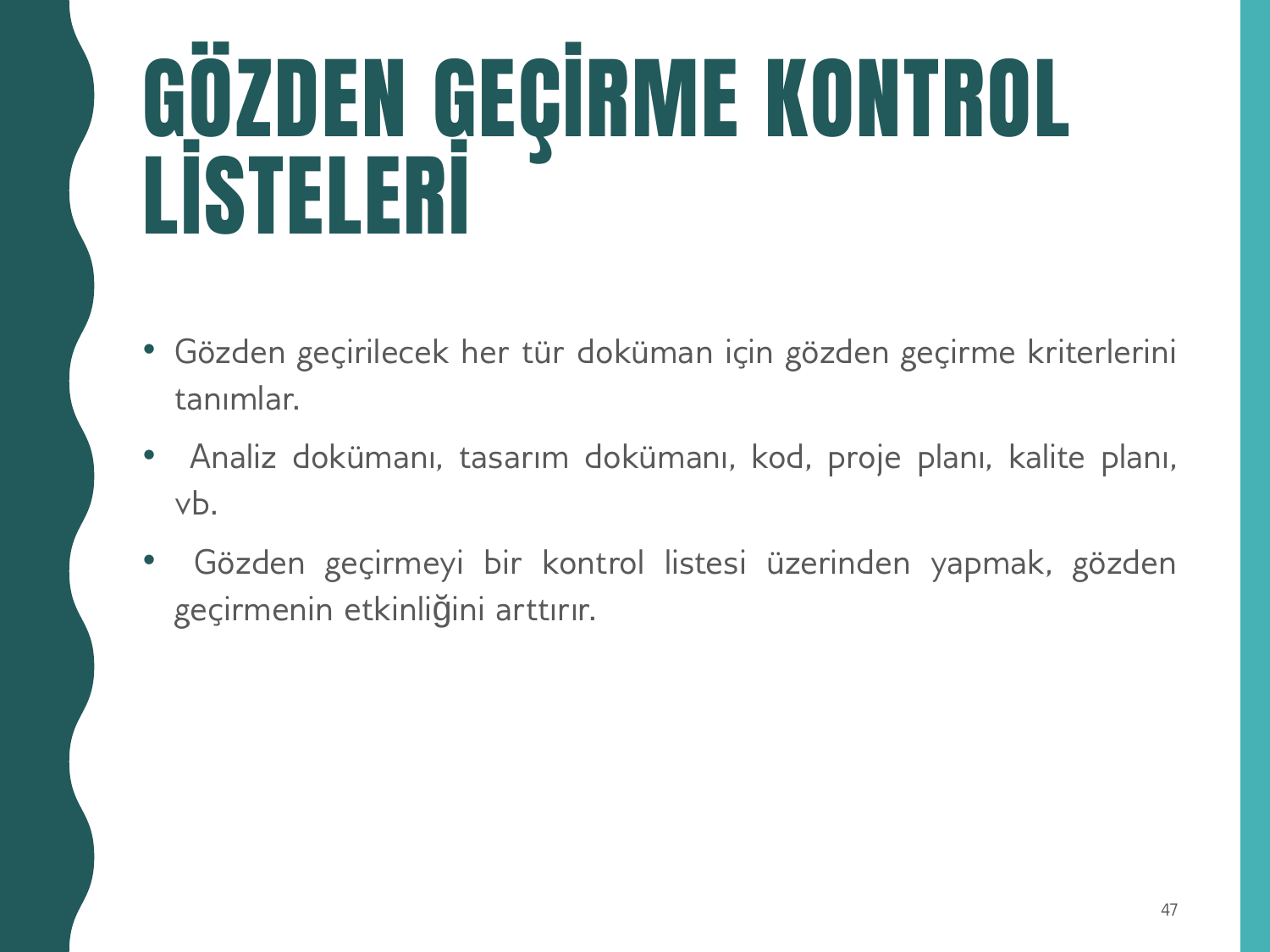

# Gözden Geçirme Kontrol Listeleri
Gözden geçirilecek her tür doküman için gözden geçirme kriterlerini tanımlar.
 Analiz dokümanı, tasarım dokümanı, kod, proje planı, kalite planı, vb.
 Gözden geçirmeyi bir kontrol listesi üzerinden yapmak, gözden geçirmenin etkinliğini arttırır.
47